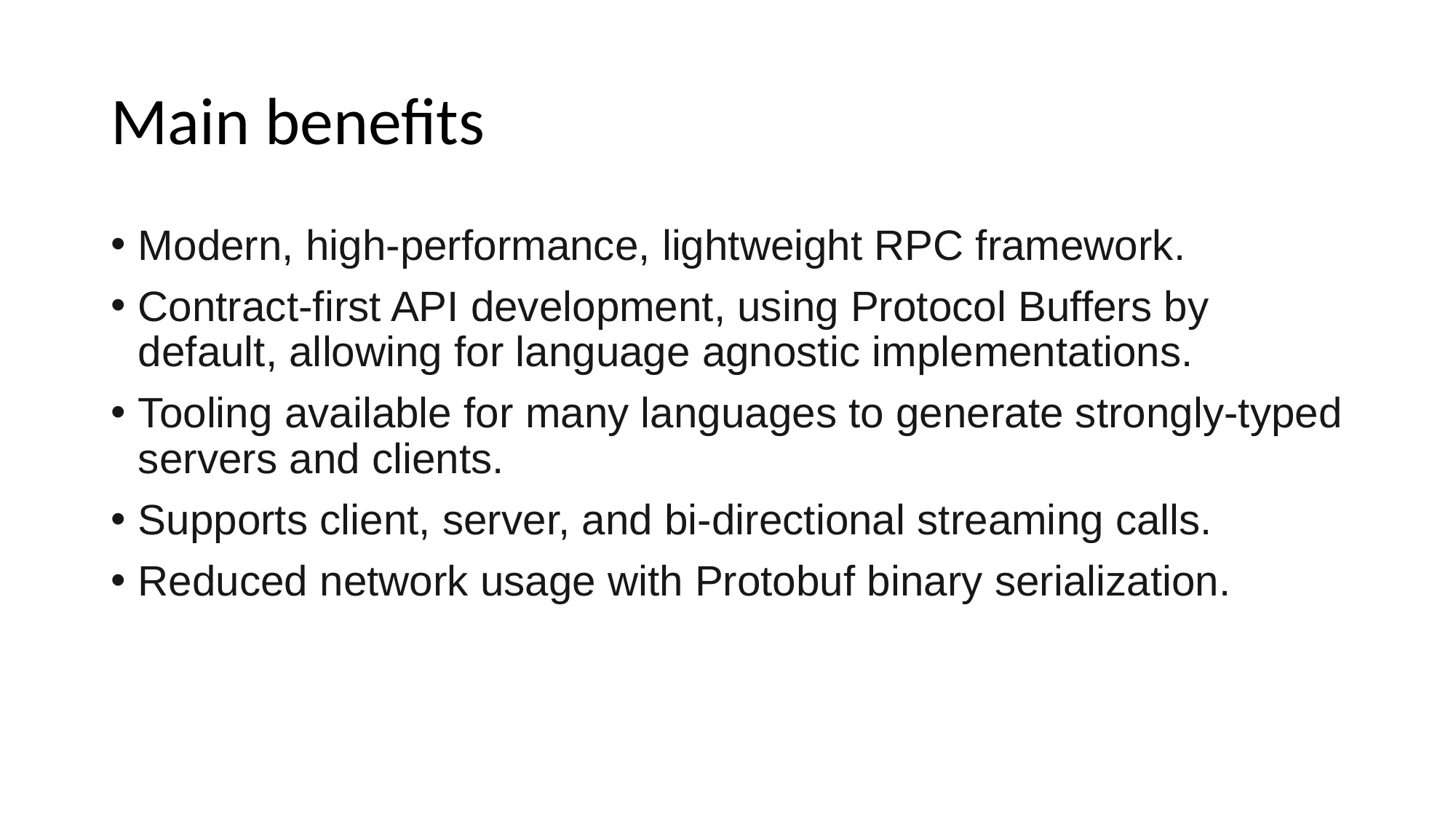

# Main benefits
Modern, high-performance, lightweight RPC framework.
Contract-first API development, using Protocol Buffers by default, allowing for language agnostic implementations.
Tooling available for many languages to generate strongly-typed servers and clients.
Supports client, server, and bi-directional streaming calls.
Reduced network usage with Protobuf binary serialization.